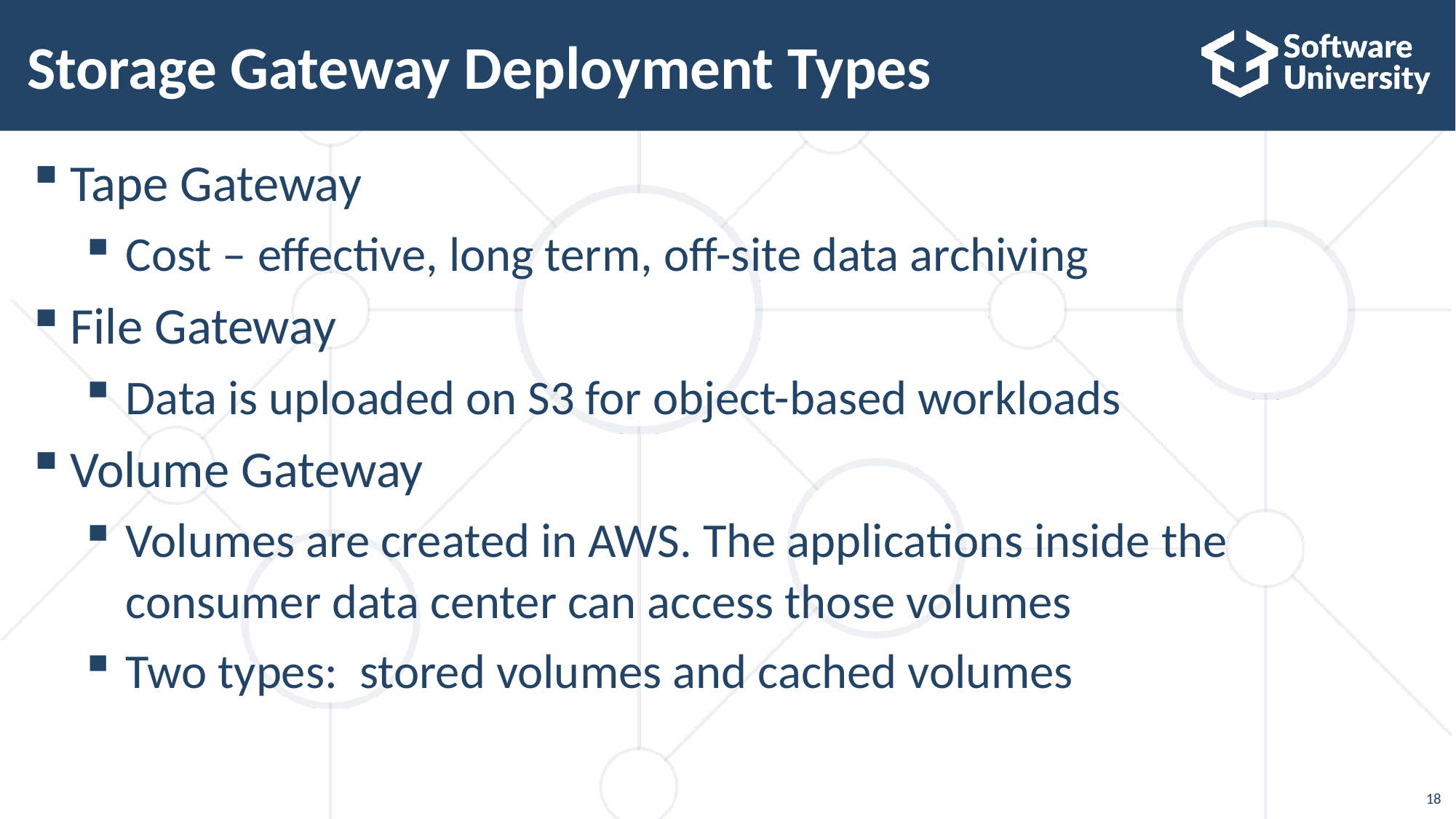

# Storage Gateway Deployment Types
Tape Gateway
Cost – effective, long term, off-site data archiving
File Gateway
Data is uploaded on S3 for object-based workloads
Volume Gateway
Volumes are created in AWS. The applications inside the consumer data center can access those volumes
Two types:  stored volumes and cached volumes
18